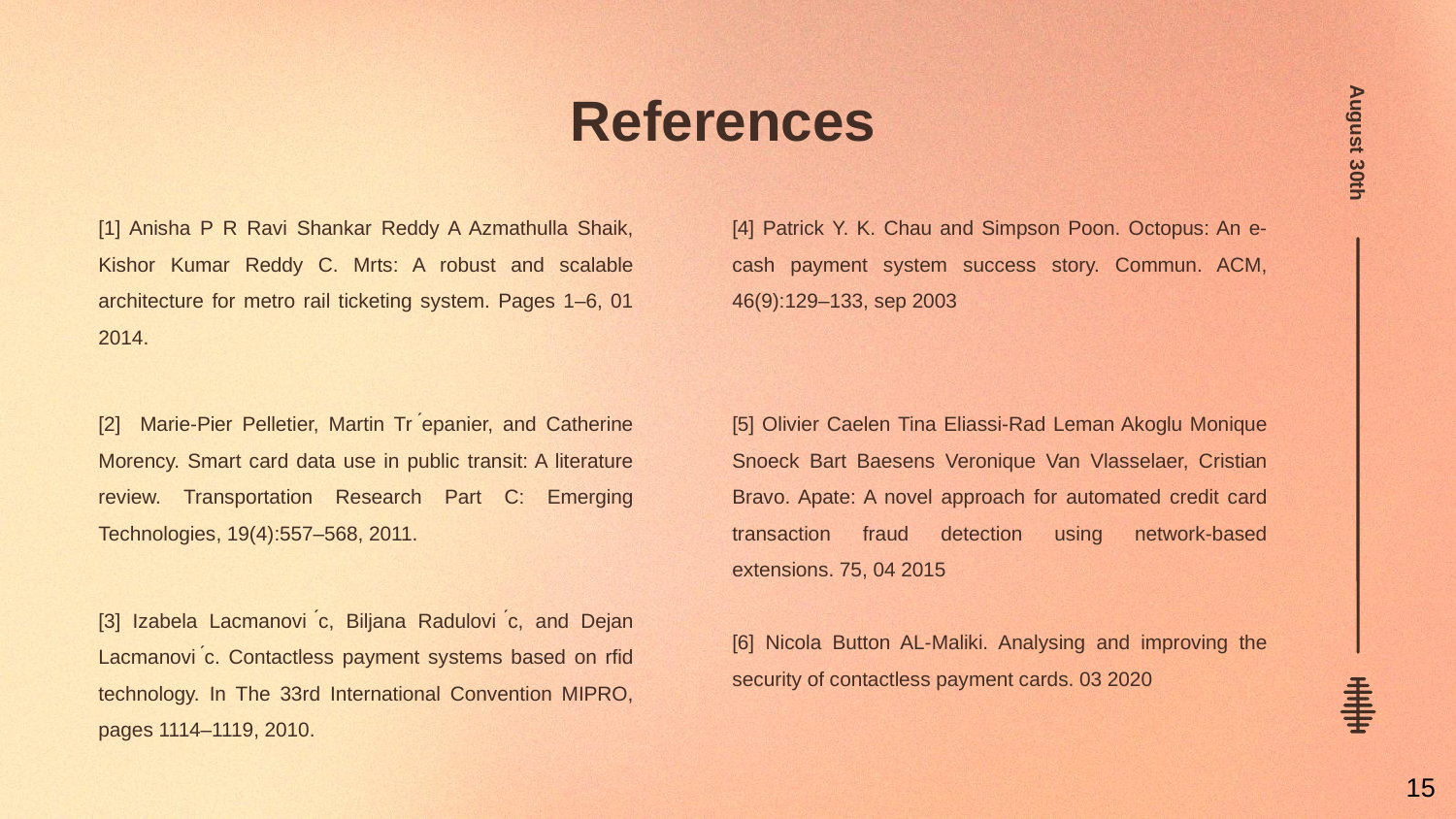

# References
August 30th
[1] Anisha P R Ravi Shankar Reddy A Azmathulla Shaik, Kishor Kumar Reddy C. Mrts: A robust and scalable architecture for metro rail ticketing system. Pages 1–6, 01 2014.

[2]  Marie-Pier Pelletier, Martin Tr ́epanier, and Catherine Morency. Smart card data use in public transit: A literature review. Transportation Research Part C: Emerging Technologies, 19(4):557–568, 2011.

[3] Izabela Lacmanovi ́c, Biljana Radulovi ́c, and Dejan Lacmanovi ́c. Contactless payment systems based on rfid technology. In The 33rd International Convention MIPRO, pages 1114–1119, 2010.

[4] Patrick Y. K. Chau and Simpson Poon. Octopus: An e-cash payment system success story. Commun. ACM, 46(9):129–133, sep 2003

[5] Olivier Caelen Tina Eliassi-Rad Leman Akoglu Monique Snoeck Bart Baesens Veronique Van Vlasselaer, Cristian Bravo. Apate: A novel approach for automated credit card transaction fraud detection using network-based extensions. 75, 04 2015

[6] Nicola Button AL-Maliki. Analysing and improving the security of contactless payment cards. 03 2020

15